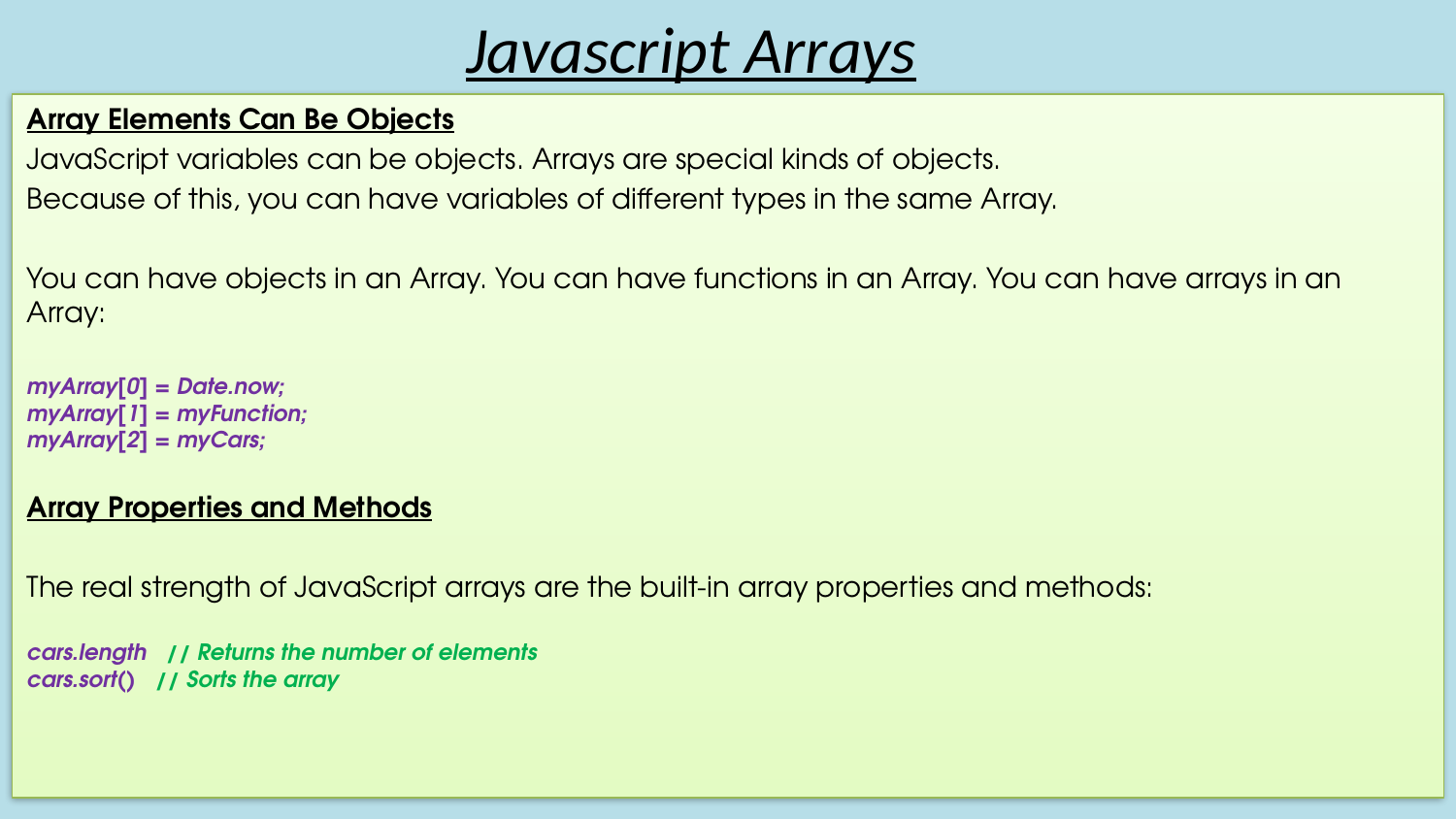

# Javascript Arrays
Array Elements Can Be Objects
JavaScript variables can be objects. Arrays are special kinds of objects.
Because of this, you can have variables of different types in the same Array.

You can have objects in an Array. You can have functions in an Array. You can have arrays in an Array:

myArray[0] = Date.now;
myArray[1] = myFunction;
myArray[2] = myCars;

Array Properties and Methods

The real strength of JavaScript arrays are the built-in array properties and methods:

cars.length   // Returns the number of elements
cars.sort()   // Sorts the array